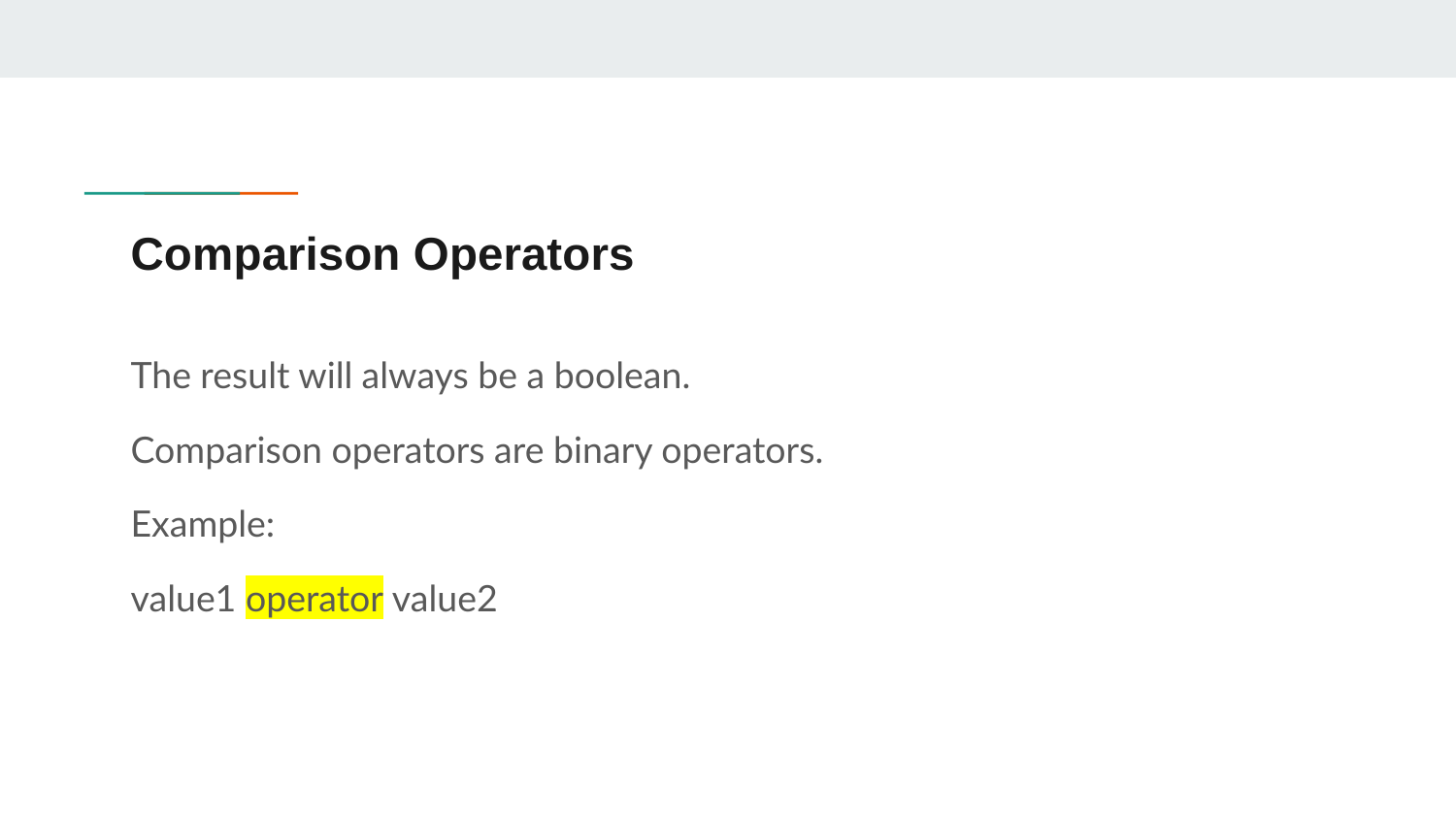

# Comparison Operators
The result will always be a boolean.
Comparison operators are binary operators.
Example:
value1 operator value2